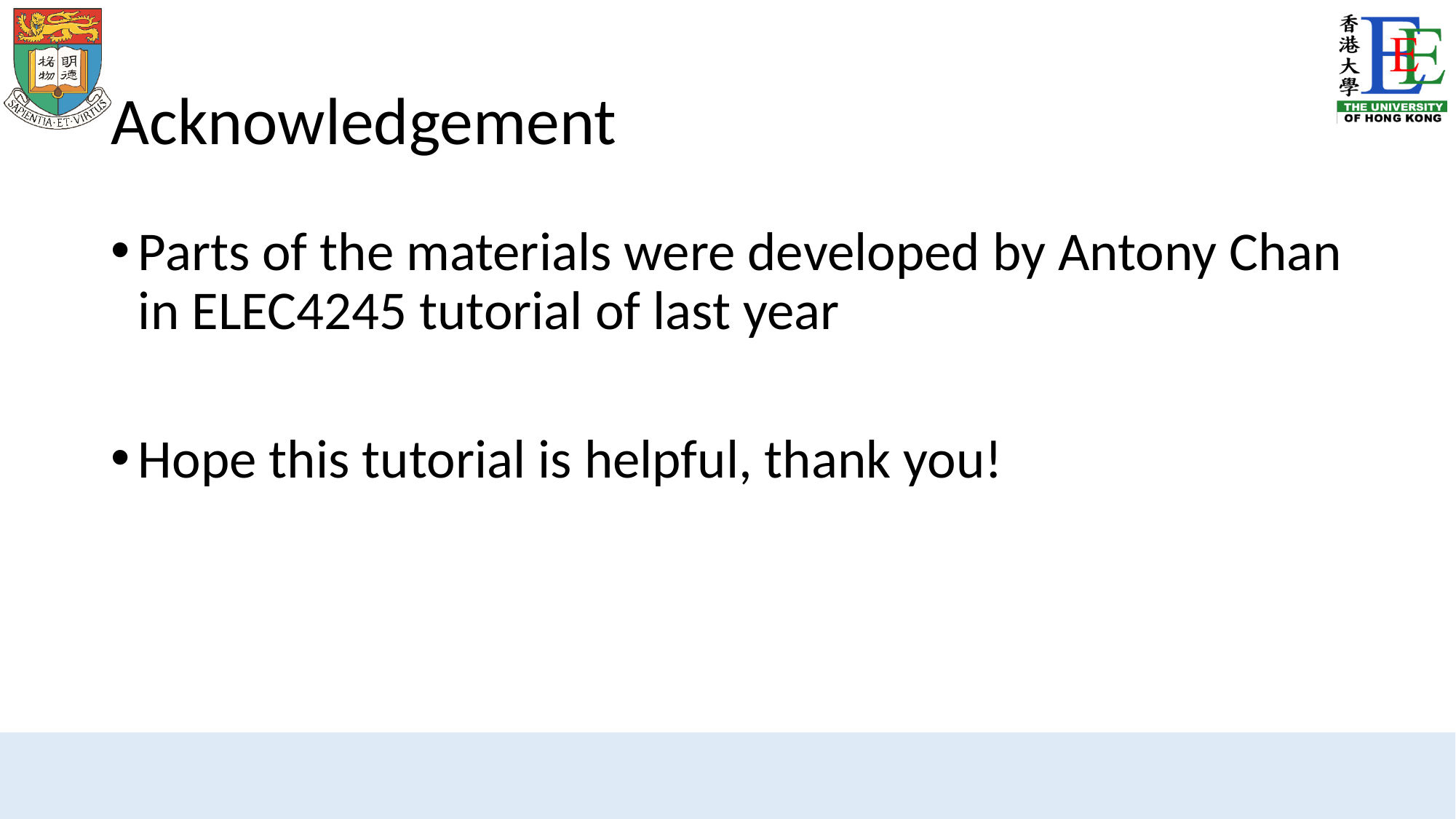

# Acknowledgement
Parts of the materials were developed by Antony Chan in ELEC4245 tutorial of last year

Hope this tutorial is helpful, thank you!
17